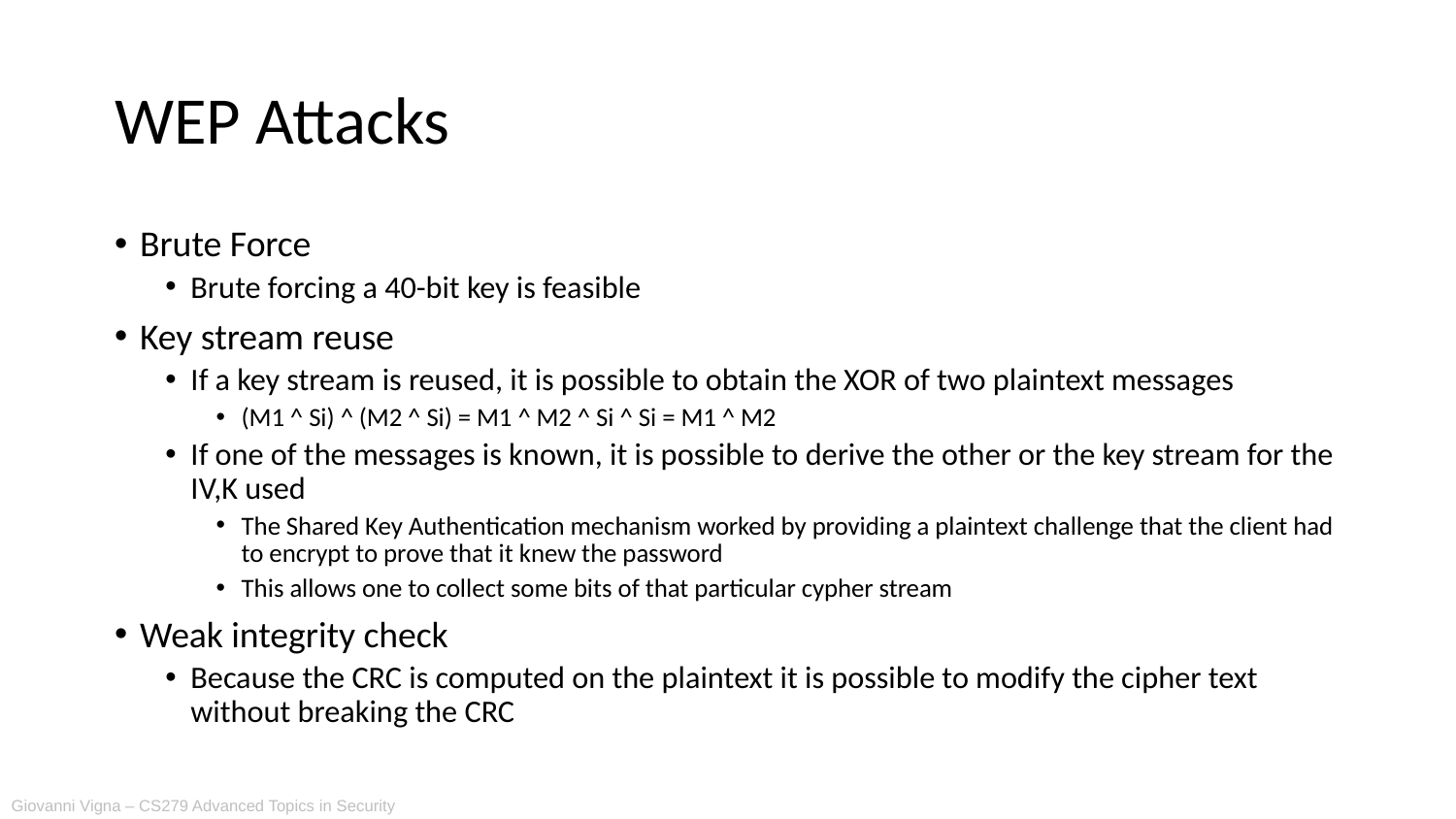

# WEP Attacks
Brute Force
Brute forcing a 40-bit key is feasible
Key stream reuse
If a key stream is reused, it is possible to obtain the XOR of two plaintext messages
(M1 ^ Si) ^ (M2 ^ Si) = M1 ^ M2 ^ Si ^ Si = M1 ^ M2
If one of the messages is known, it is possible to derive the other or the key stream for the IV,K used
The Shared Key Authentication mechanism worked by providing a plaintext challenge that the client had to encrypt to prove that it knew the password
This allows one to collect some bits of that particular cypher stream
Weak integrity check
Because the CRC is computed on the plaintext it is possible to modify the cipher text without breaking the CRC